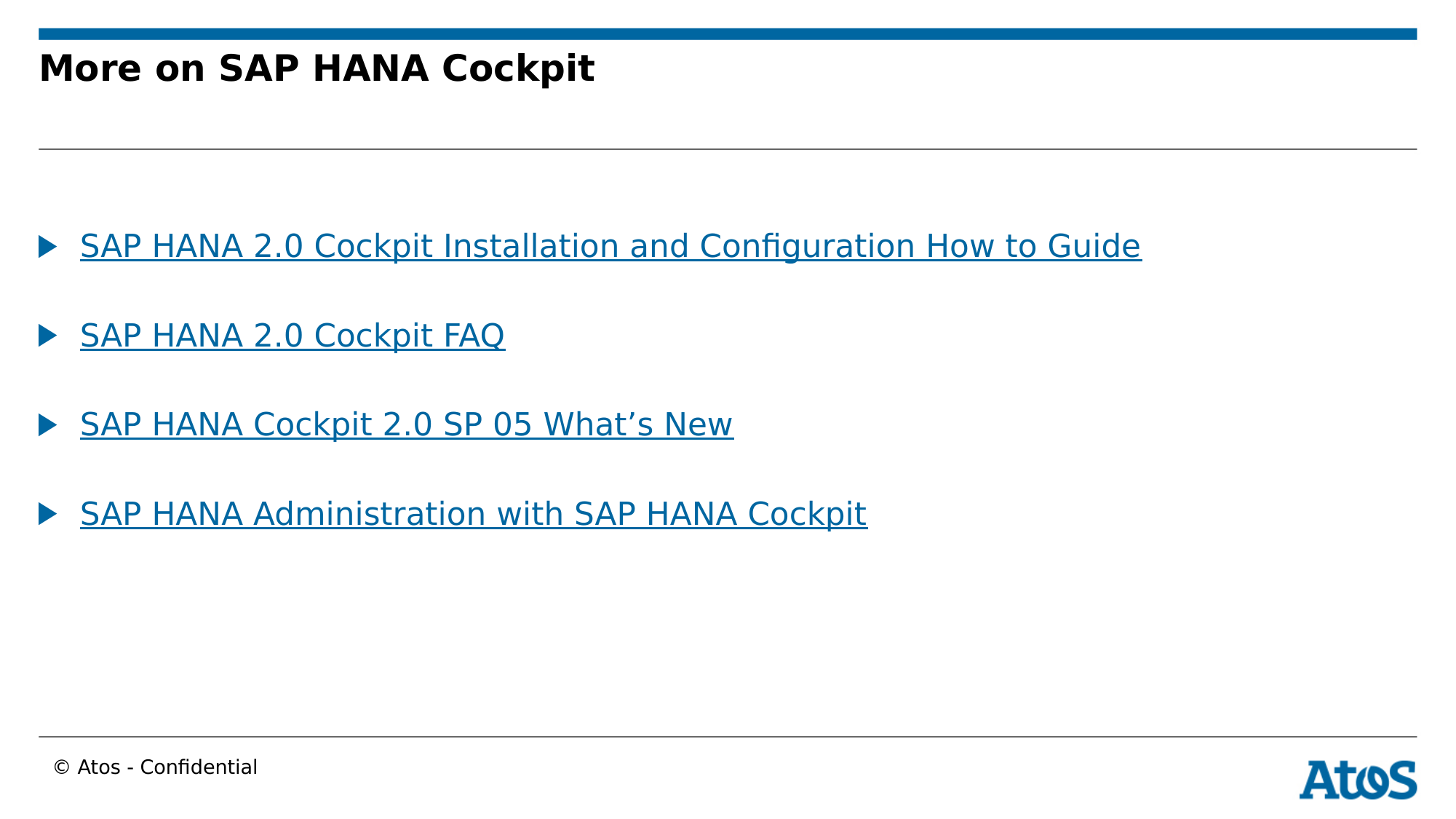

# More on SAP HANA Cockpit

SAP HANA 2.0 Cockpit Installation and Configuration How to Guide

SAP HANA 2.0 Cockpit FAQ

SAP HANA Cockpit 2.0 SP 05 What’s New

SAP HANA Administration with SAP HANA Cockpit